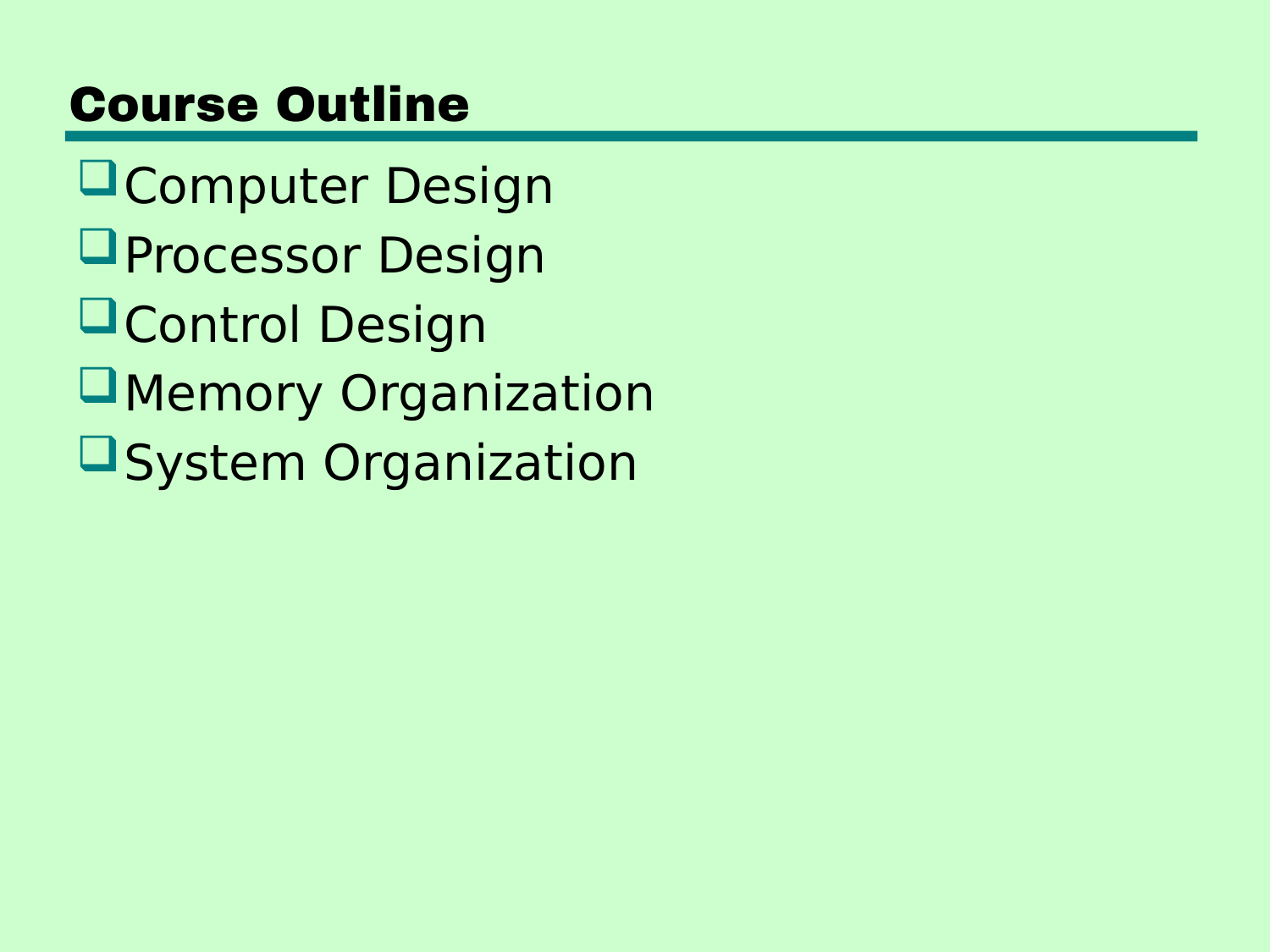

# Course Outline
Computer Design
Processor Design
Control Design
Memory Organization
System Organization